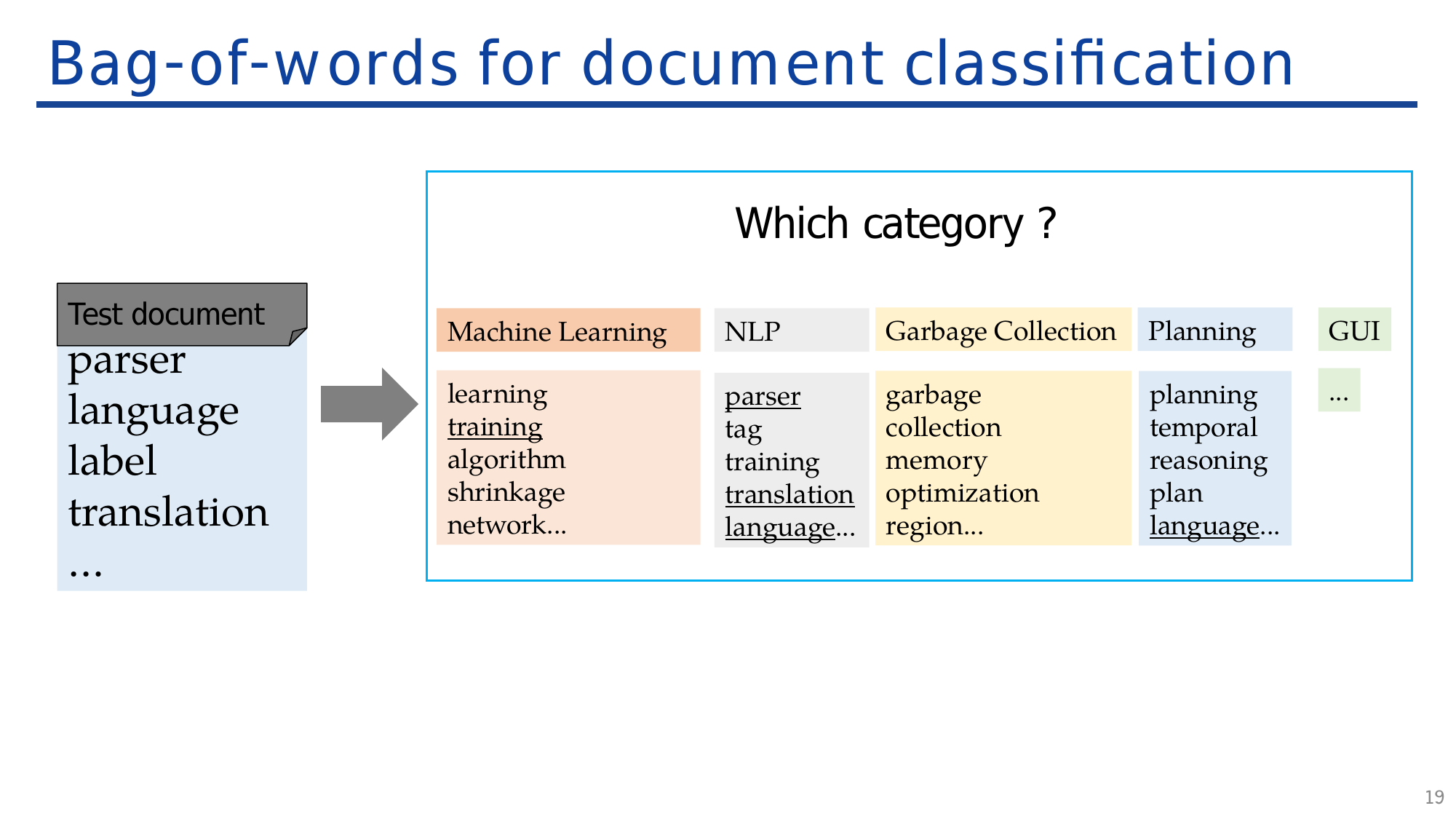

# Bag-of-words for document classification

Which category ?

Test document

parser
language
label
translation
…
Garbage Collection
Planning
GUI
Machine Learning
NLP

...
learning
training
algorithm
shrinkage
network...
garbage
collection
memory
optimization
region...
planning
temporal
reasoning
plan
language...
parser
tag
training
translation
language...
19